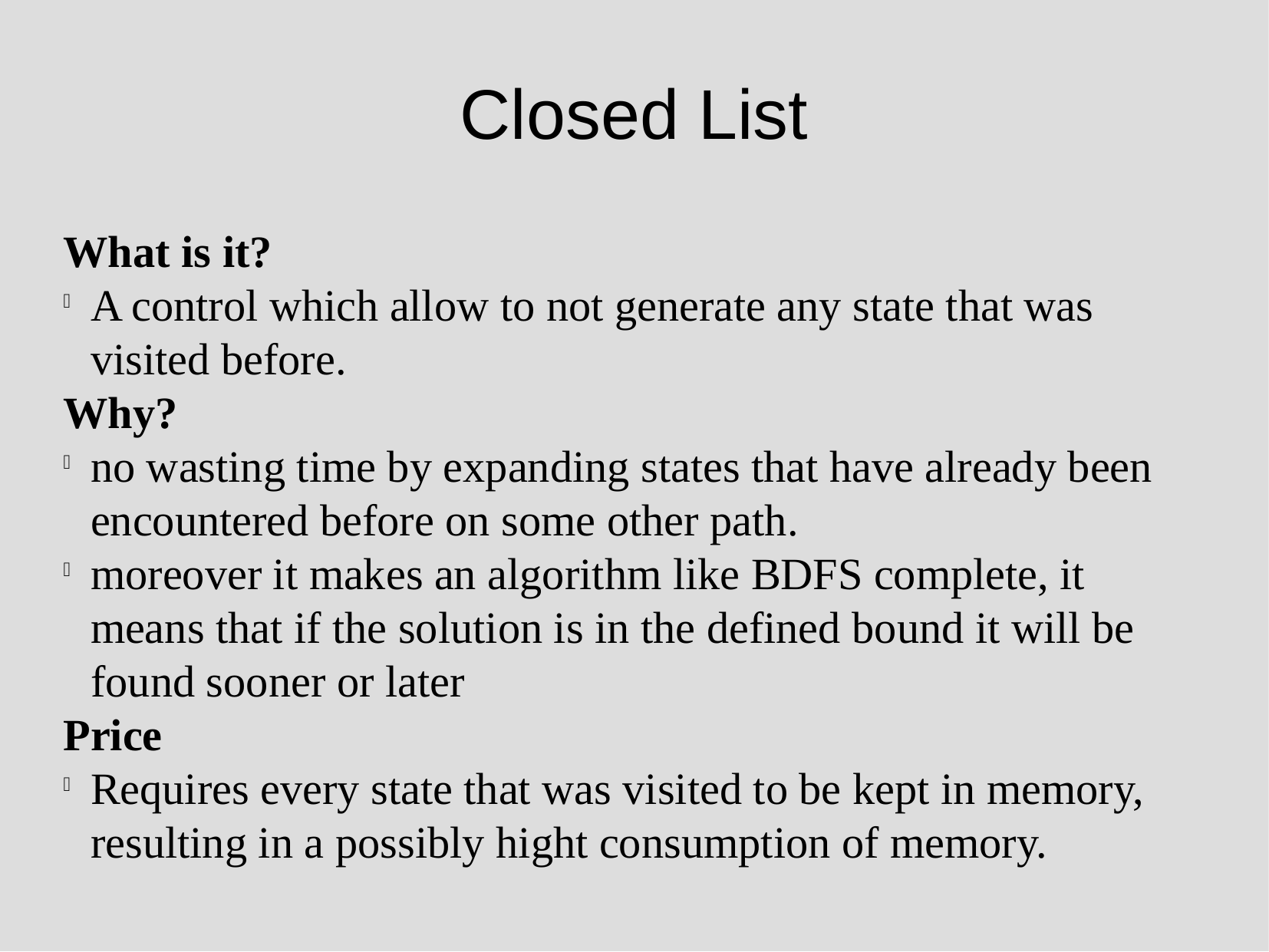

Closed List
What is it?
A control which allow to not generate any state that was visited before.
Why?
no wasting time by expanding states that have already been encountered before on some other path.
moreover it makes an algorithm like BDFS complete, it means that if the solution is in the defined bound it will be found sooner or later
Price
Requires every state that was visited to be kept in memory, resulting in a possibly hight consumption of memory.